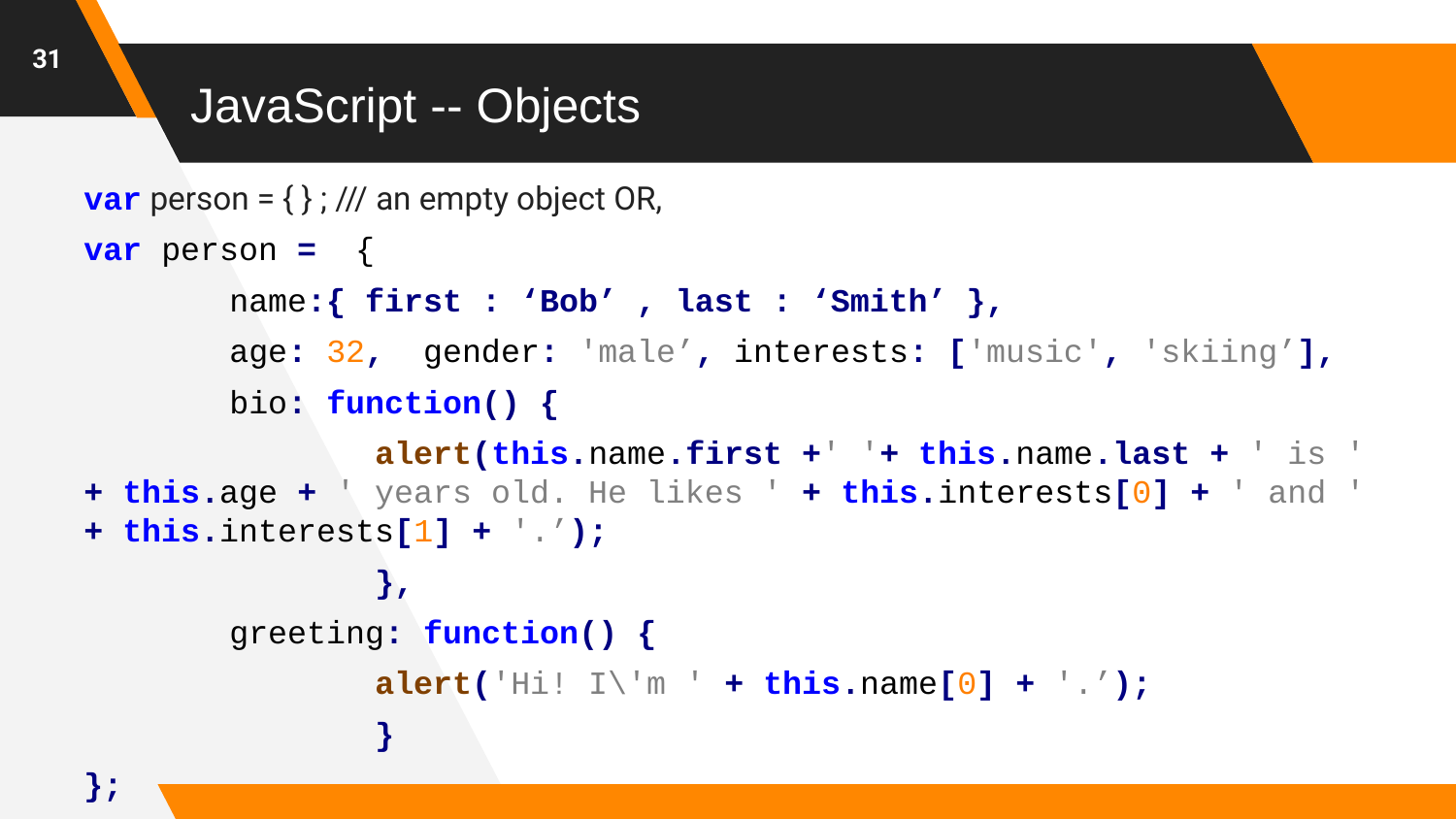

31
# JavaScript -- Objects
var person = { } ; /// an empty object OR,
var person =  {
	name:{ first : ‘Bob’ , last : ‘Smith’ },
	age: 32,  gender: 'male’, interests: ['music', 'skiing’],
	bio: function() {
		alert(this.name.first +' '+ this.name.last + ' is ' + this.age + ' years old. He likes ' + this.interests[0] + ' and ' + this.interests[1] + '.’);
		},
	greeting: function() {
		alert('Hi! I\'m ' + this.name[0] + '.’);
		}
};